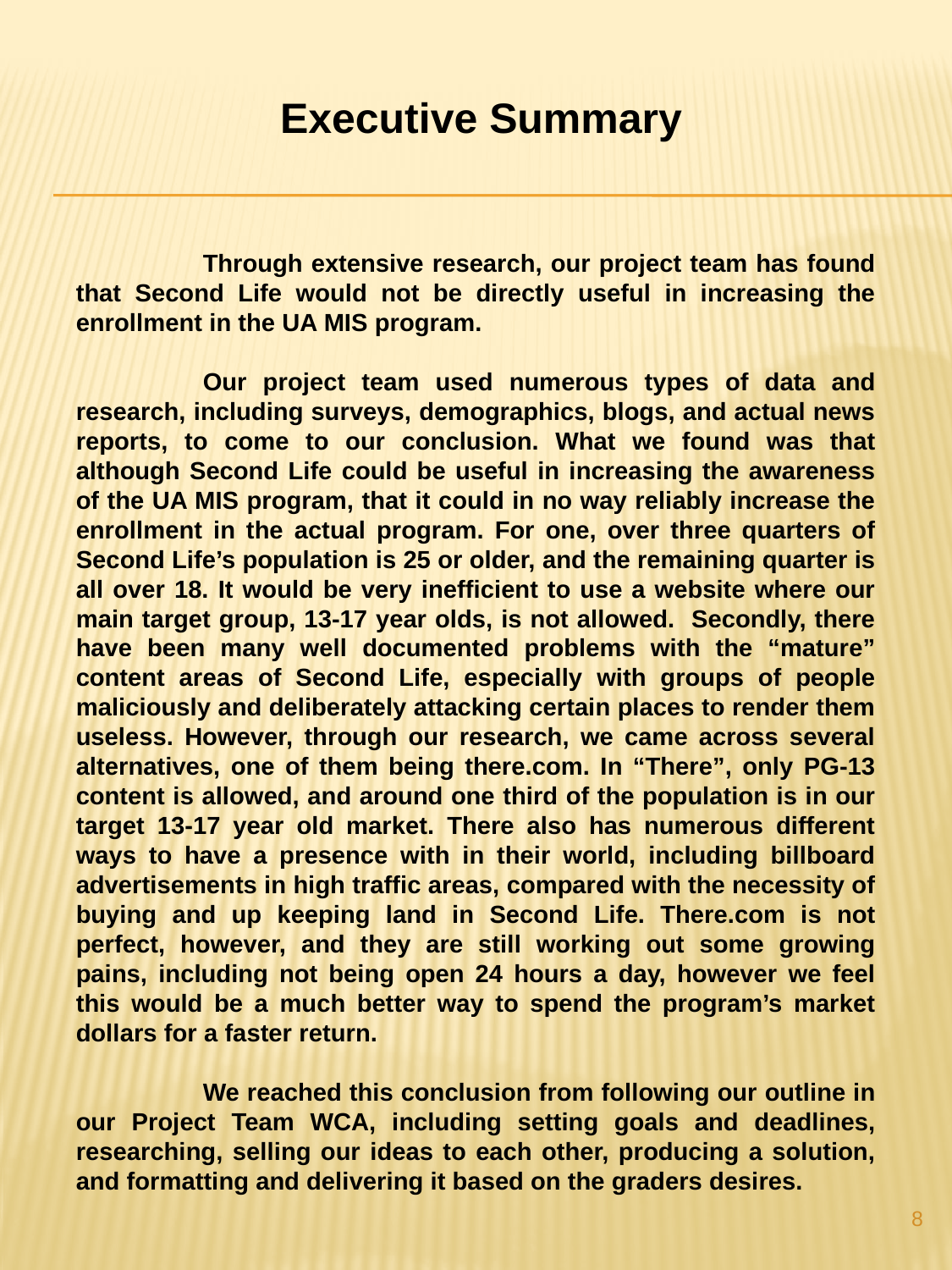

Executive Summary
	Through extensive research, our project team has found that Second Life would not be directly useful in increasing the enrollment in the UA MIS program.

	Our project team used numerous types of data and research, including surveys, demographics, blogs, and actual news reports, to come to our conclusion. What we found was that although Second Life could be useful in increasing the awareness of the UA MIS program, that it could in no way reliably increase the enrollment in the actual program. For one, over three quarters of Second Life’s population is 25 or older, and the remaining quarter is all over 18. It would be very inefficient to use a website where our main target group, 13-17 year olds, is not allowed.  Secondly, there have been many well documented problems with the “mature” content areas of Second Life, especially with groups of people maliciously and deliberately attacking certain places to render them useless. However, through our research, we came across several alternatives, one of them being there.com. In “There”, only PG-13 content is allowed, and around one third of the population is in our target 13-17 year old market. There also has numerous different ways to have a presence with in their world, including billboard advertisements in high traffic areas, compared with the necessity of buying and up keeping land in Second Life. There.com is not perfect, however, and they are still working out some growing pains, including not being open 24 hours a day, however we feel this would be a much better way to spend the program’s market dollars for a faster return.

	We reached this conclusion from following our outline in our Project Team WCA, including setting goals and deadlines, researching, selling our ideas to each other, producing a solution, and formatting and delivering it based on the graders desires.
8